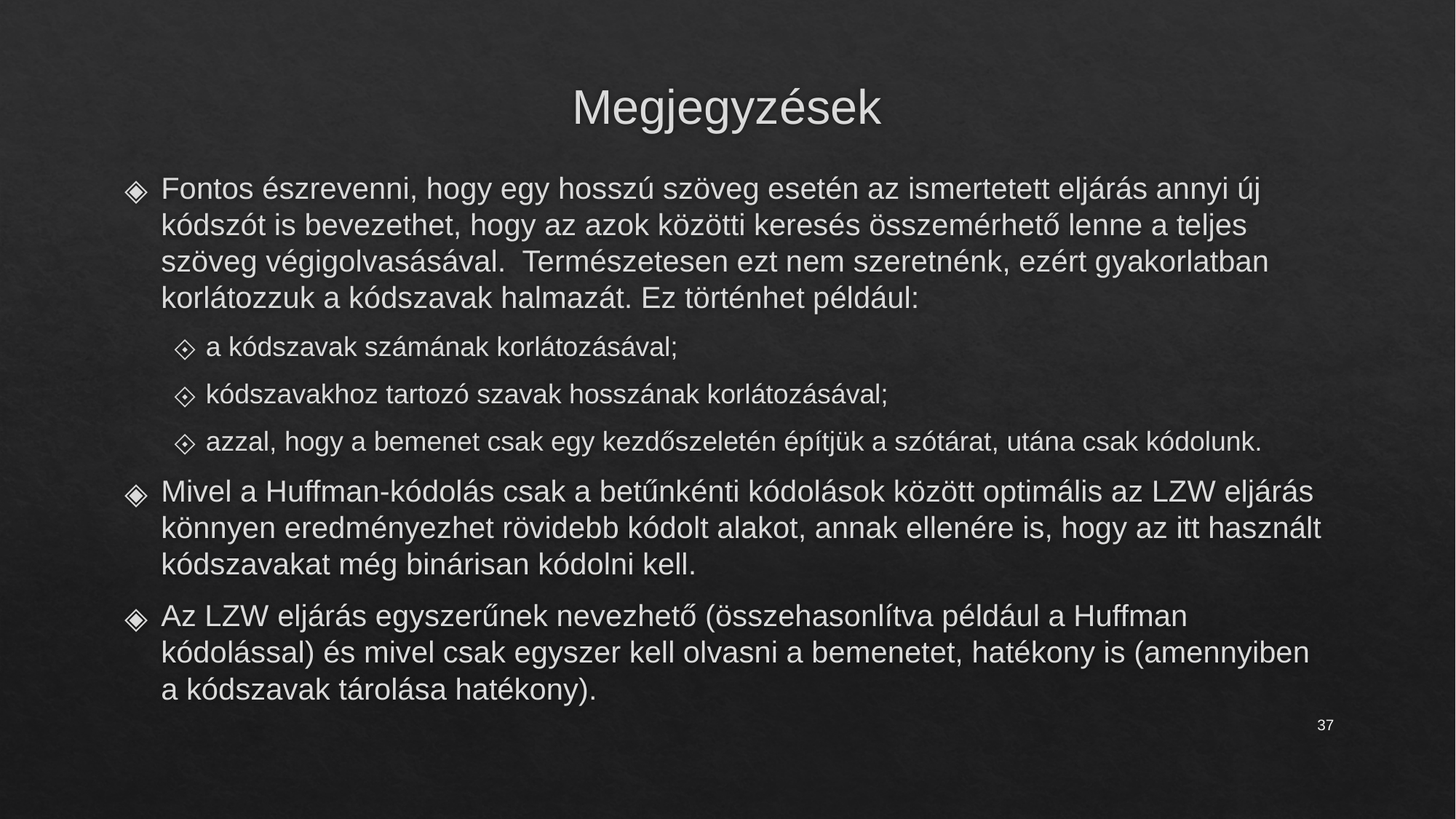

# Megjegyzések
Fontos észrevenni, hogy egy hosszú szöveg esetén az ismertetett eljárás annyi új kódszót is bevezethet, hogy az azok közötti keresés összemérhető lenne a teljes szöveg végigolvasásával.  Természetesen ezt nem szeretnénk, ezért gyakorlatban korlátozzuk a kódszavak halmazát. Ez történhet például:
a kódszavak számának korlátozásával;
kódszavakhoz tartozó szavak hosszának korlátozásával;
azzal, hogy a bemenet csak egy kezdőszeletén építjük a szótárat, utána csak kódolunk.
Mivel a Huffman-kódolás csak a betűnkénti kódolások között optimális az LZW eljárás könnyen eredményezhet rövidebb kódolt alakot, annak ellenére is, hogy az itt használt kódszavakat még binárisan kódolni kell.
Az LZW eljárás egyszerűnek nevezhető (összehasonlítva például a Huffman kódolással) és mivel csak egyszer kell olvasni a bemenetet, hatékony is (amennyiben a kódszavak tárolása hatékony).
37